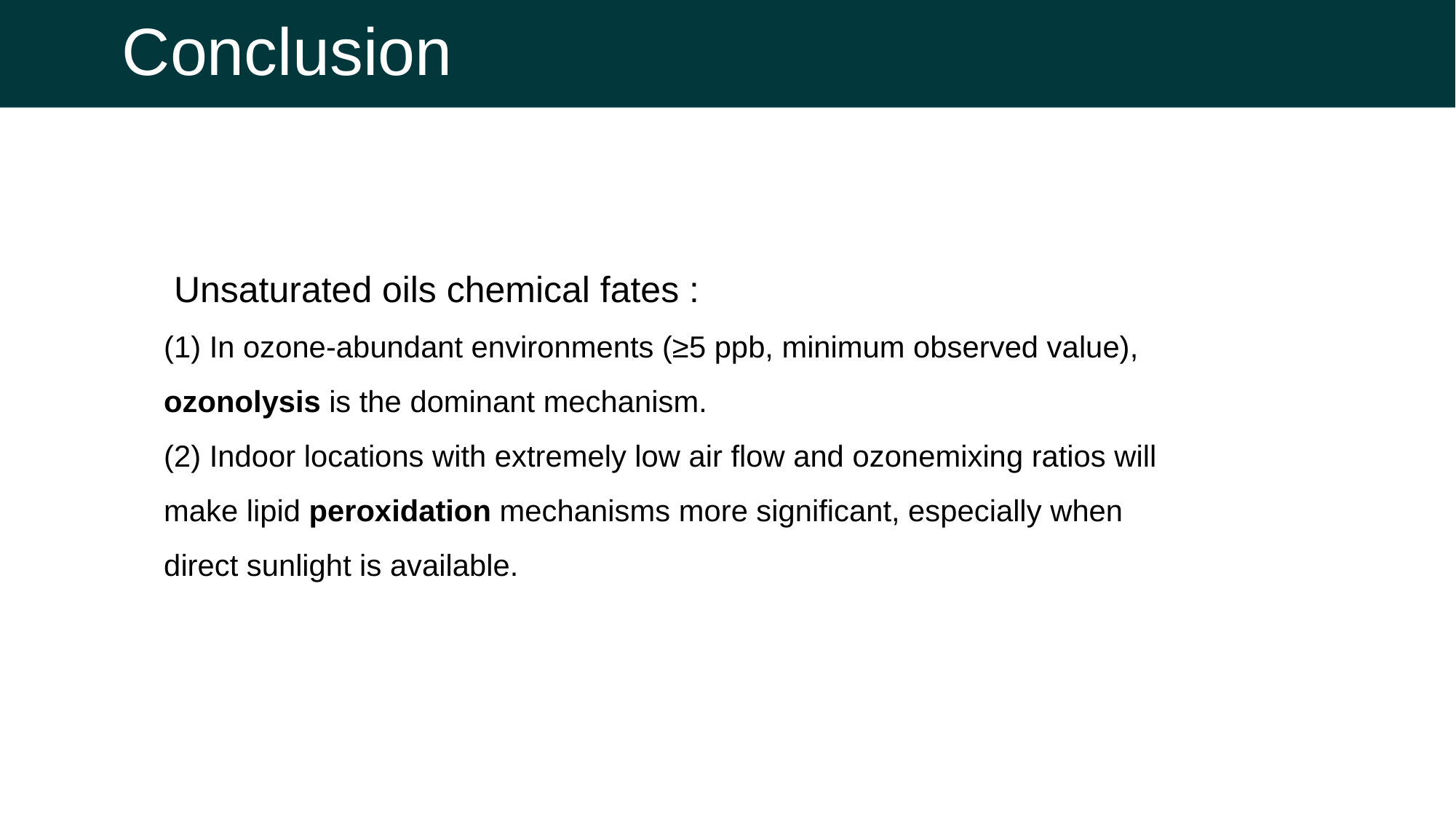

# Conclusion
 Unsaturated oils chemical fates :
(1) In ozone-abundant environments (≥5 ppb, minimum observed value), ozonolysis is the dominant mechanism.
(2) Indoor locations with extremely low air flow and ozonemixing ratios will make lipid peroxidation mechanisms more significant, especially when direct sunlight is available.

18